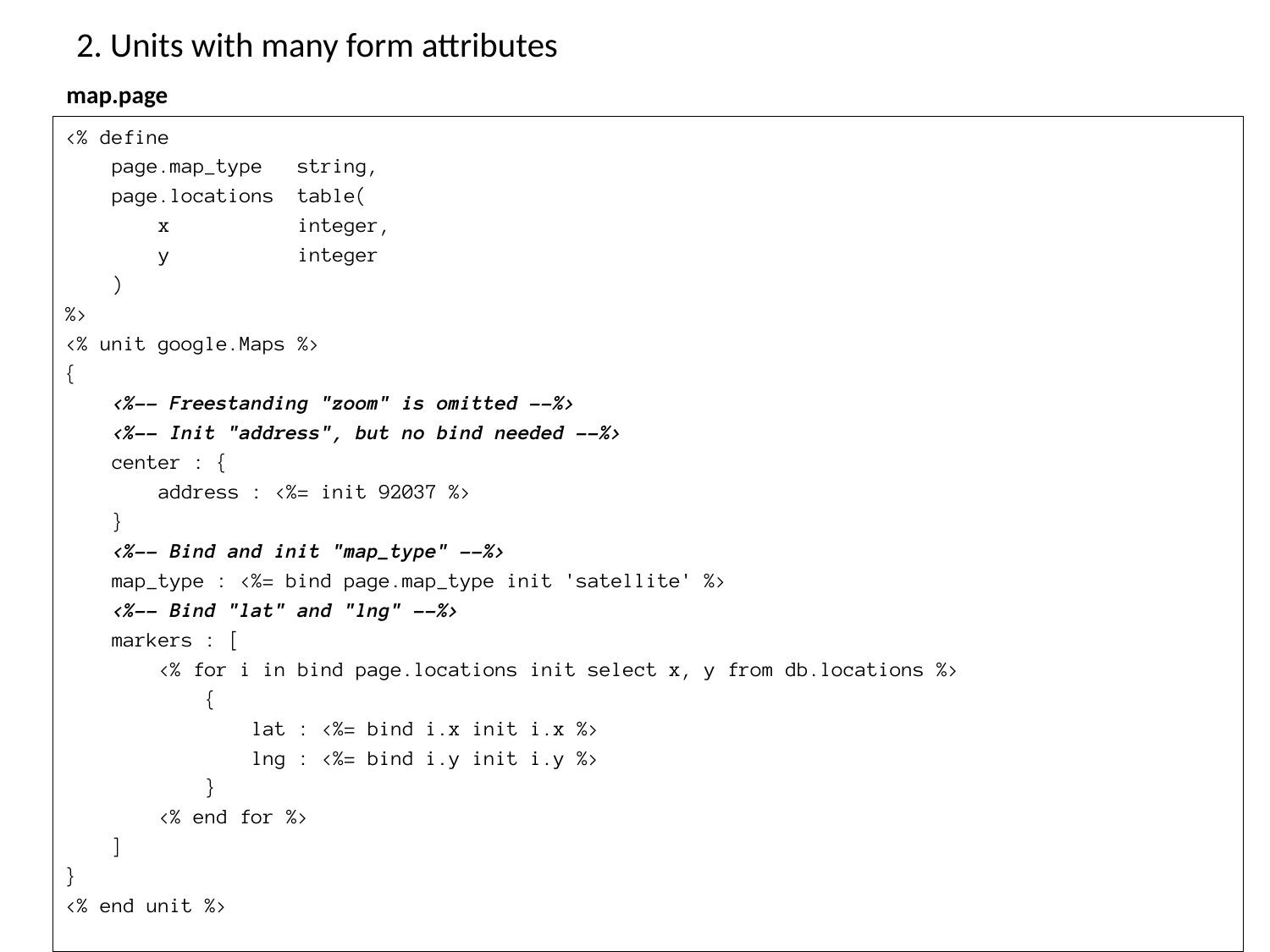

# 2. Units with many form attributes
map.page
<% define
    page.map_type   string,
    page.locations  table(
        x           integer,
        y           integer
    )
%>
<% unit google.Maps %>
{
    <%-- Freestanding "zoom" is omitted --%>
    <%-- Init "address", but no bind needed --%>
    center : {
        address : <%= init 92037 %>
    }
    <%-- Bind and init "map_type" --%>
    map_type : <%= bind page.map_type init 'satellite' %>
    <%-- Bind "lat" and "lng" --%>
    markers : [
        <% for i in bind page.locations init select x, y from db.locations %>
            {
                lat : <%= bind i.x init i.x %>
                lng : <%= bind i.y init i.y %>
            }
        <% end for %>
    ]
}
<% end unit %>